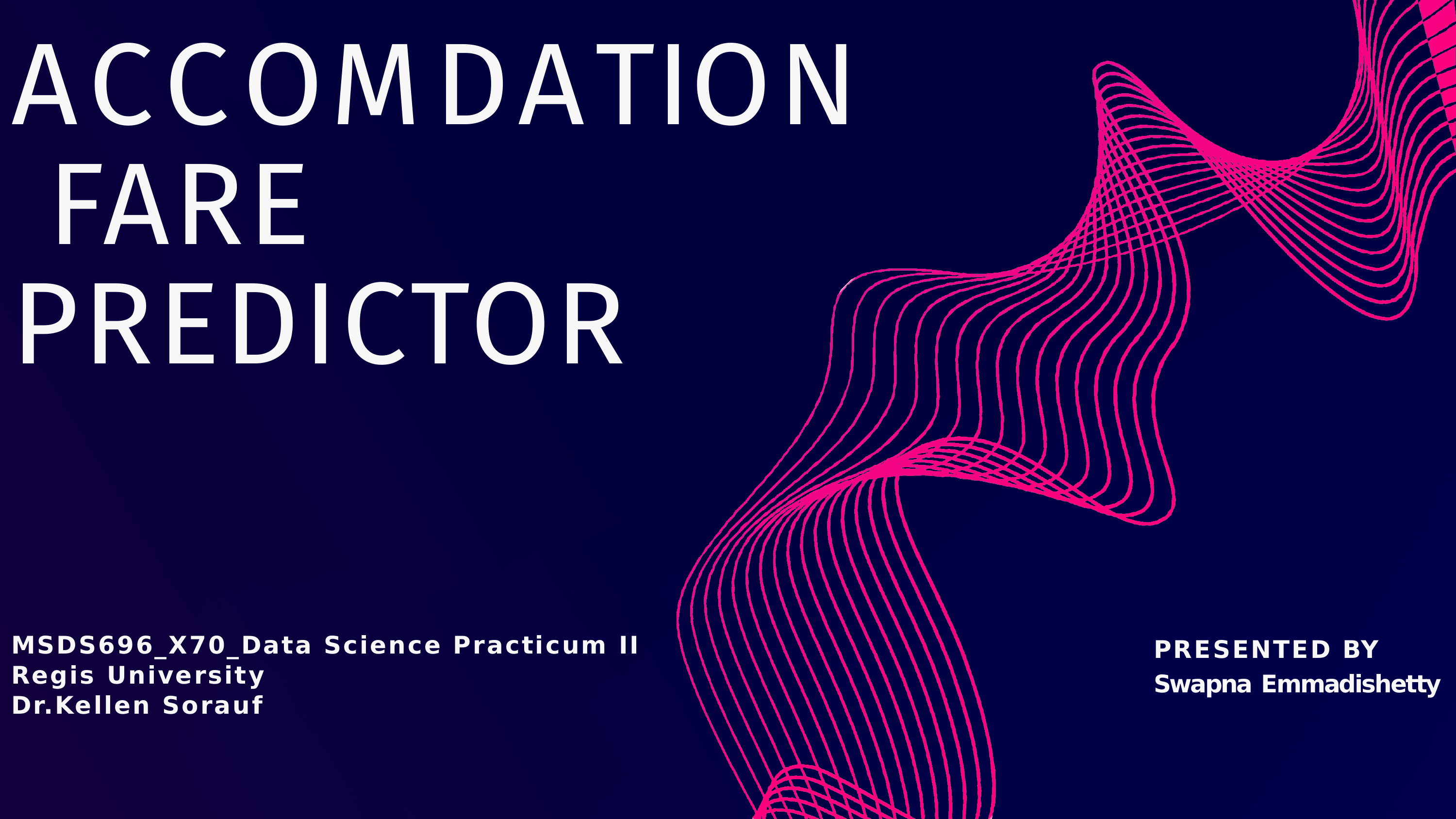

# ACCOMDATION  FARE  PREDICTOR
MSDS696_X70_Data Science Practicum II
Regis University
Dr.Kellen Sorauf

PRESENTED BY
Swapna Emmadishetty